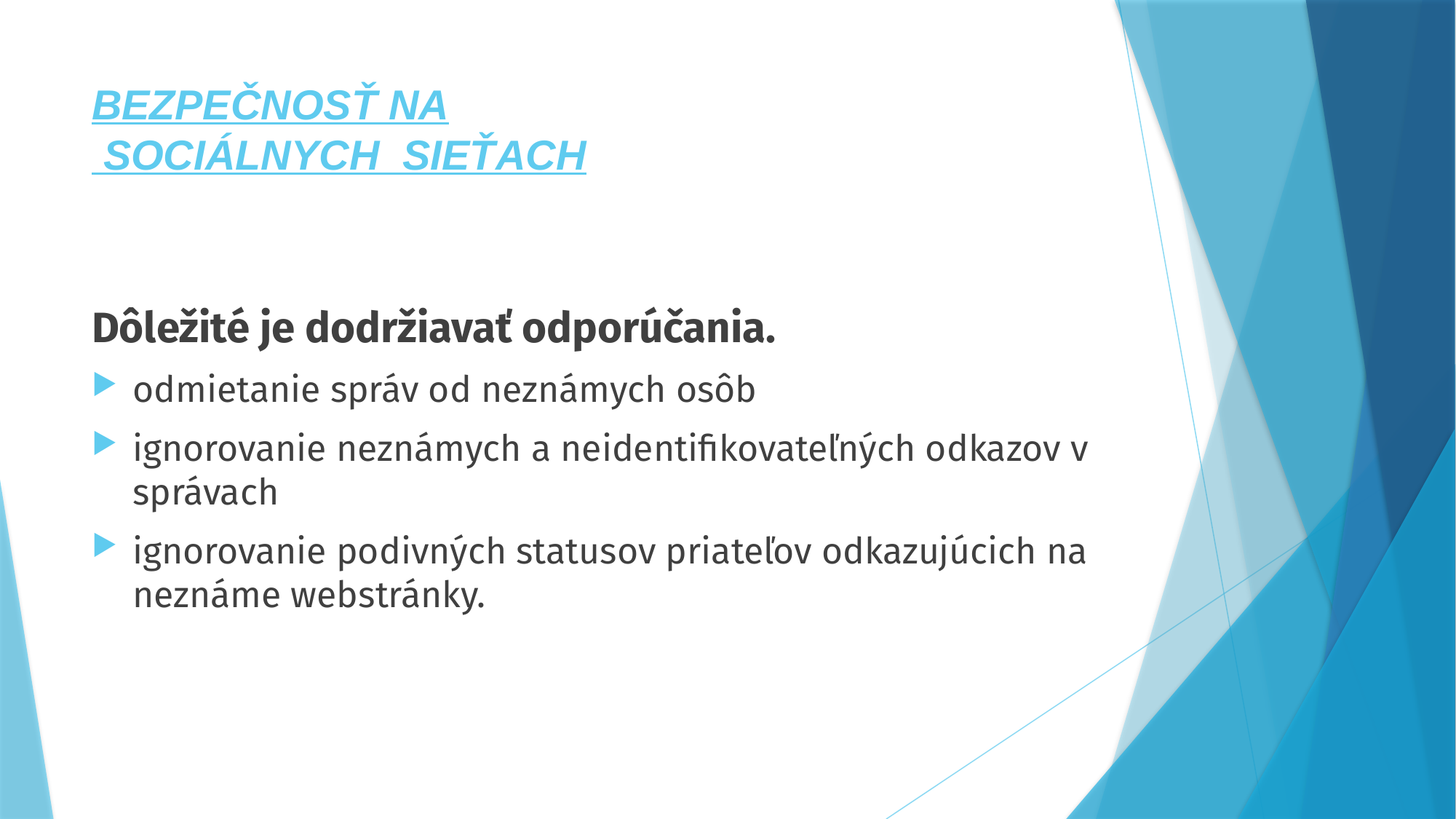

# BEZPEČNOSŤ NA SOCIÁLNYCH  SIEŤACH
Dôležité je dodržiavať odporúčania.
odmietanie správ od neznámych osôb
ignorovanie neznámych a neidentifikovateľných odkazov v správach
ignorovanie podivných statusov priateľov odkazujúcich na neznáme webstránky.